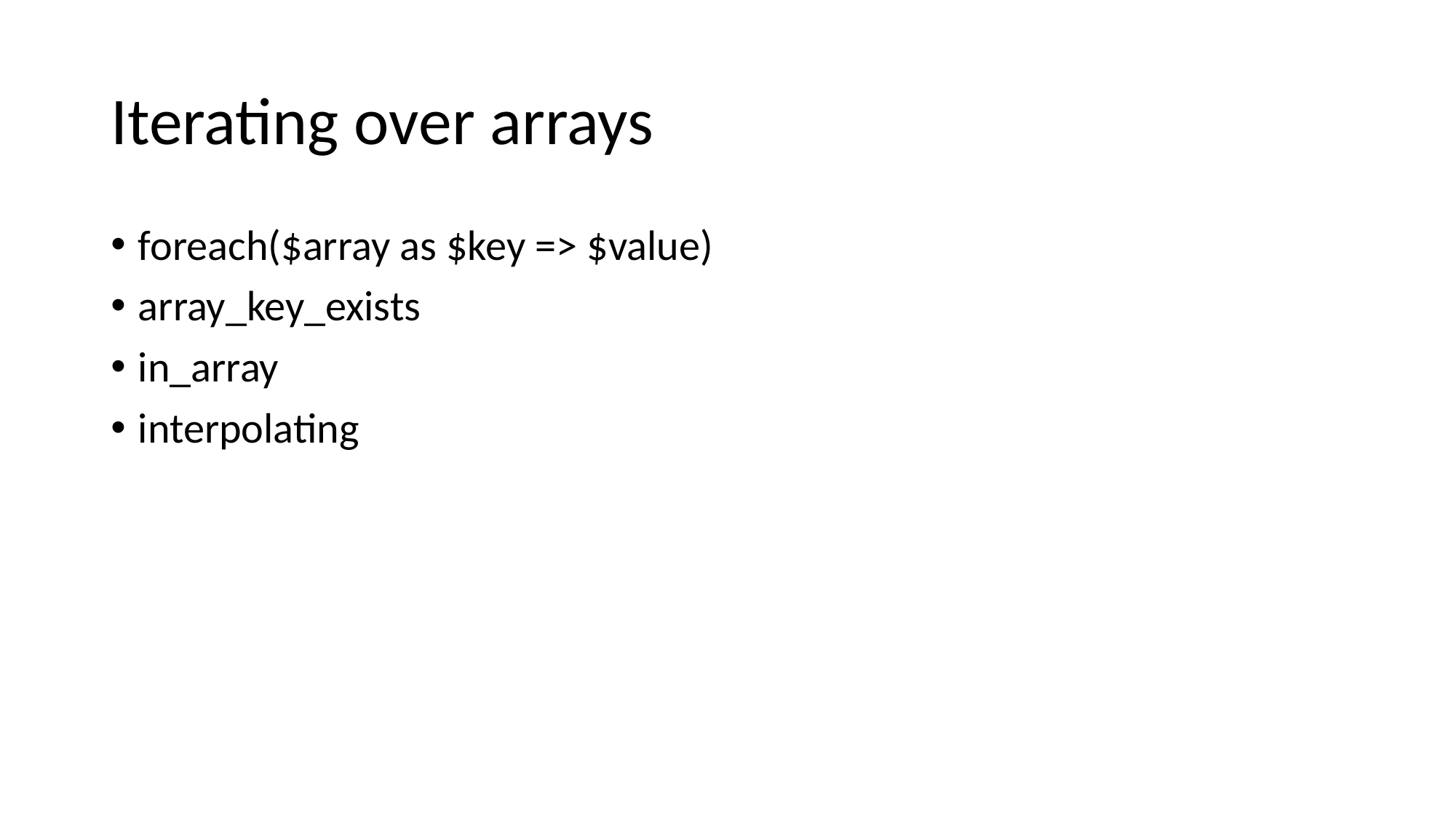

# Iterating over arrays
foreach($array as $key => $value)
array_key_exists
in_array
interpolating